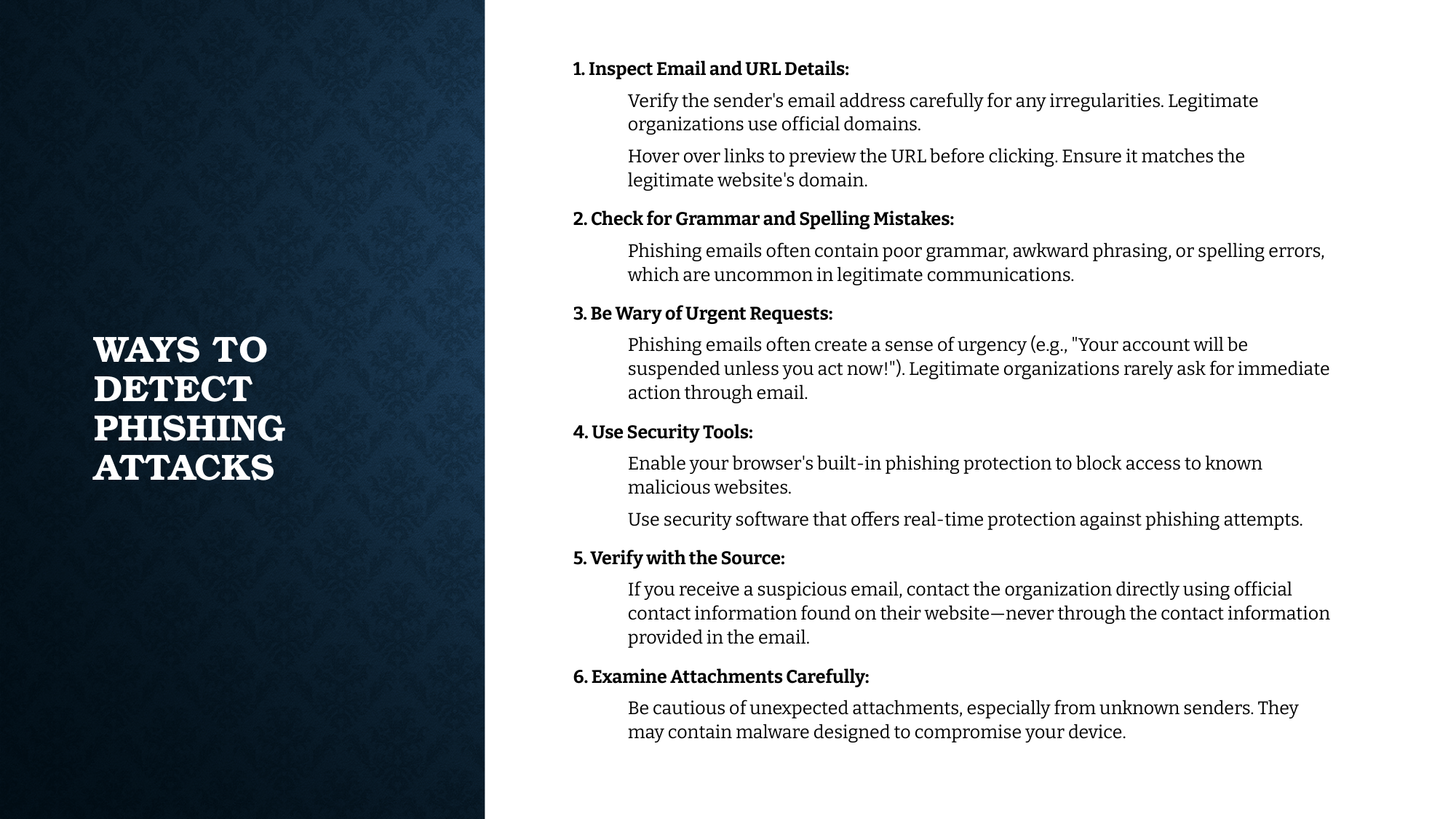

# Ways to Detect Phishing Attacks
1. Inspect Email and URL Details:
Verify the sender's email address carefully for any irregularities. Legitimate organizations use official domains.
Hover over links to preview the URL before clicking. Ensure it matches the legitimate website's domain.
2. Check for Grammar and Spelling Mistakes:
Phishing emails often contain poor grammar, awkward phrasing, or spelling errors, which are uncommon in legitimate communications.
3. Be Wary of Urgent Requests:
Phishing emails often create a sense of urgency (e.g., "Your account will be suspended unless you act now!"). Legitimate organizations rarely ask for immediate action through email.
4. Use Security Tools:
Enable your browser's built-in phishing protection to block access to known malicious websites.
Use security software that offers real-time protection against phishing attempts.
5. Verify with the Source:
If you receive a suspicious email, contact the organization directly using official contact information found on their website—never through the contact information provided in the email.
6. Examine Attachments Carefully:
Be cautious of unexpected attachments, especially from unknown senders. They may contain malware designed to compromise your device.